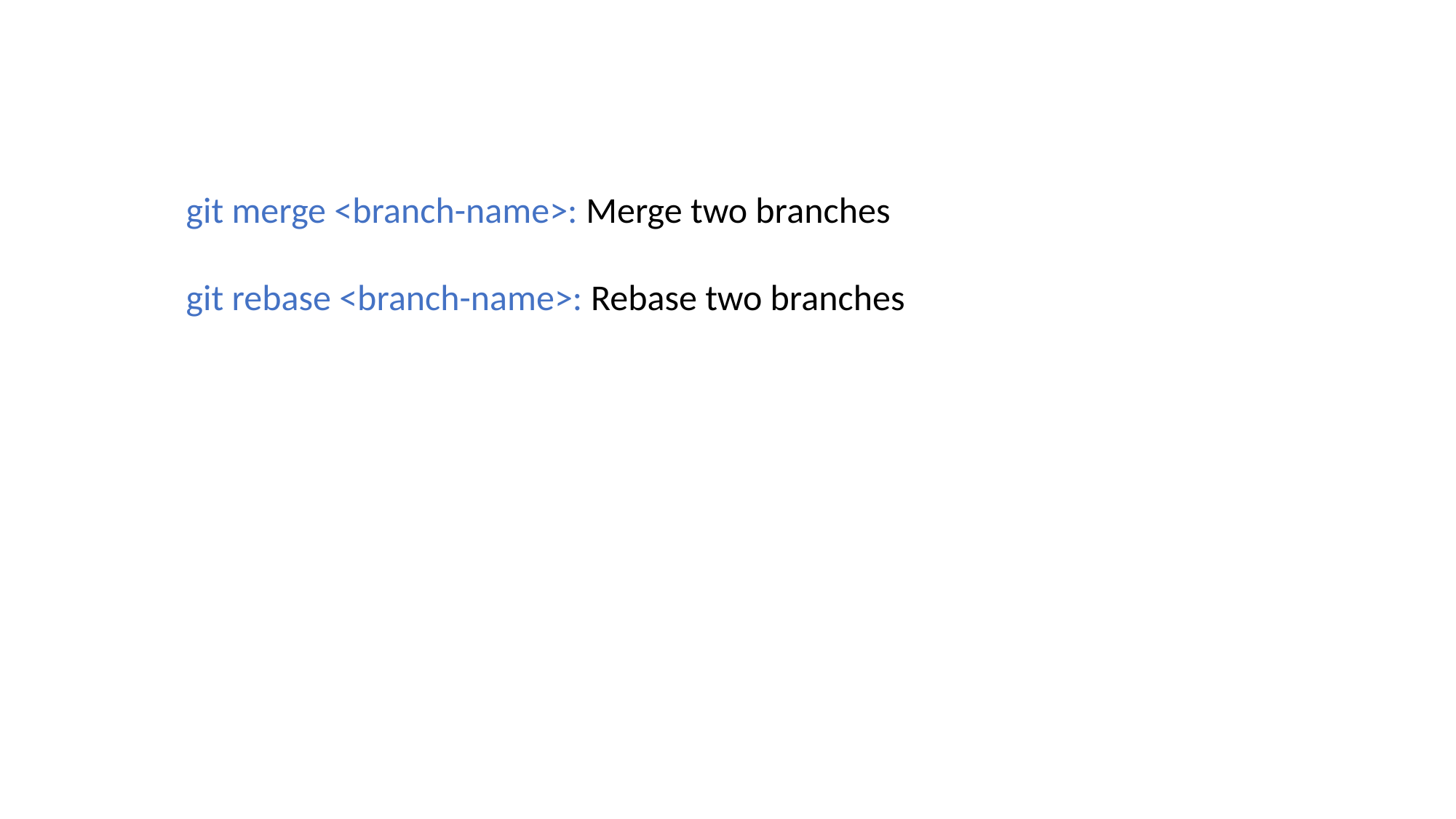

git merge <branch-name>: Merge two branches
git rebase <branch-name>: Rebase two branches